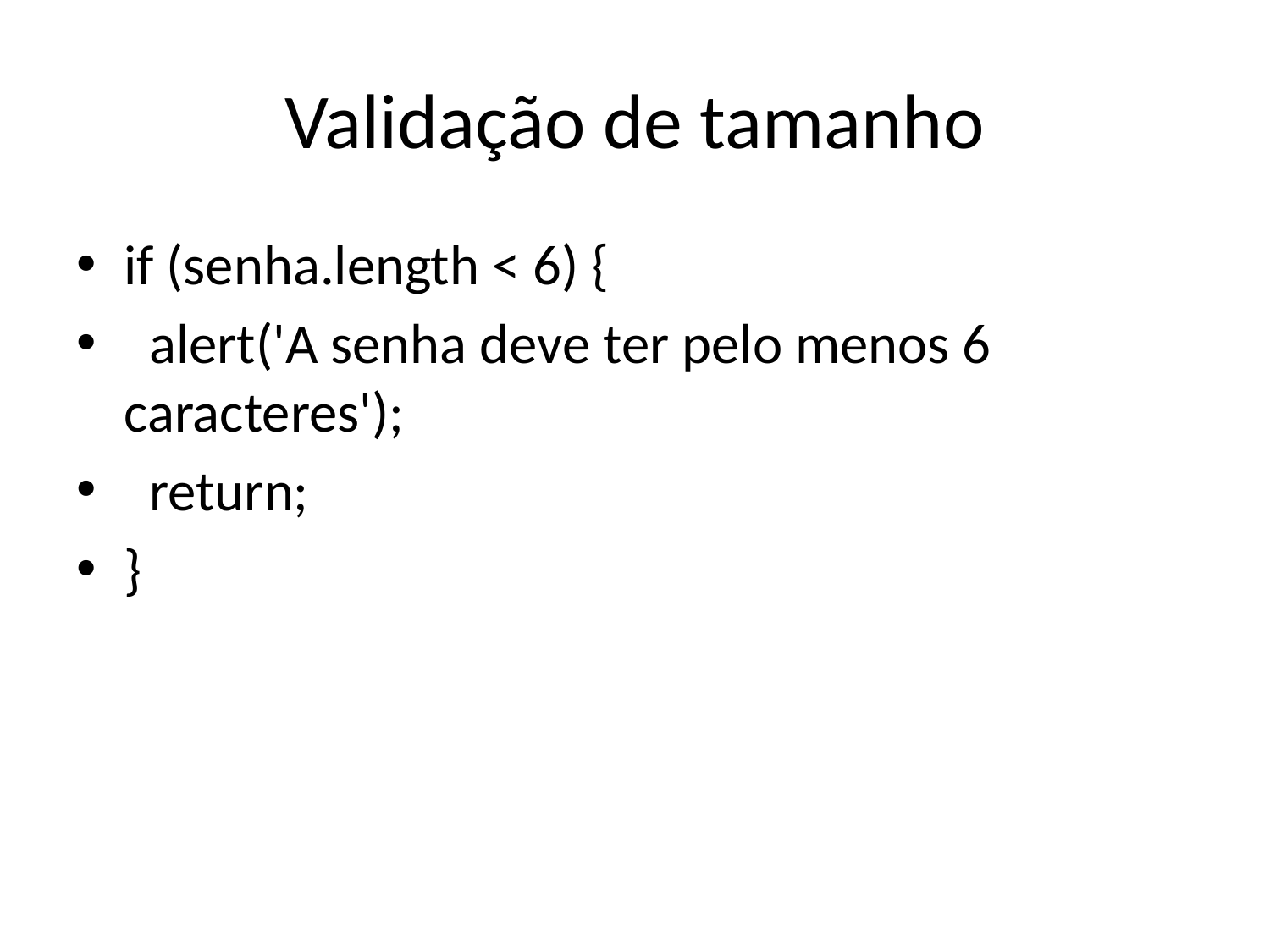

# Validação de tamanho
if (senha.length < 6) {
  alert('A senha deve ter pelo menos 6 caracteres');
  return;
}